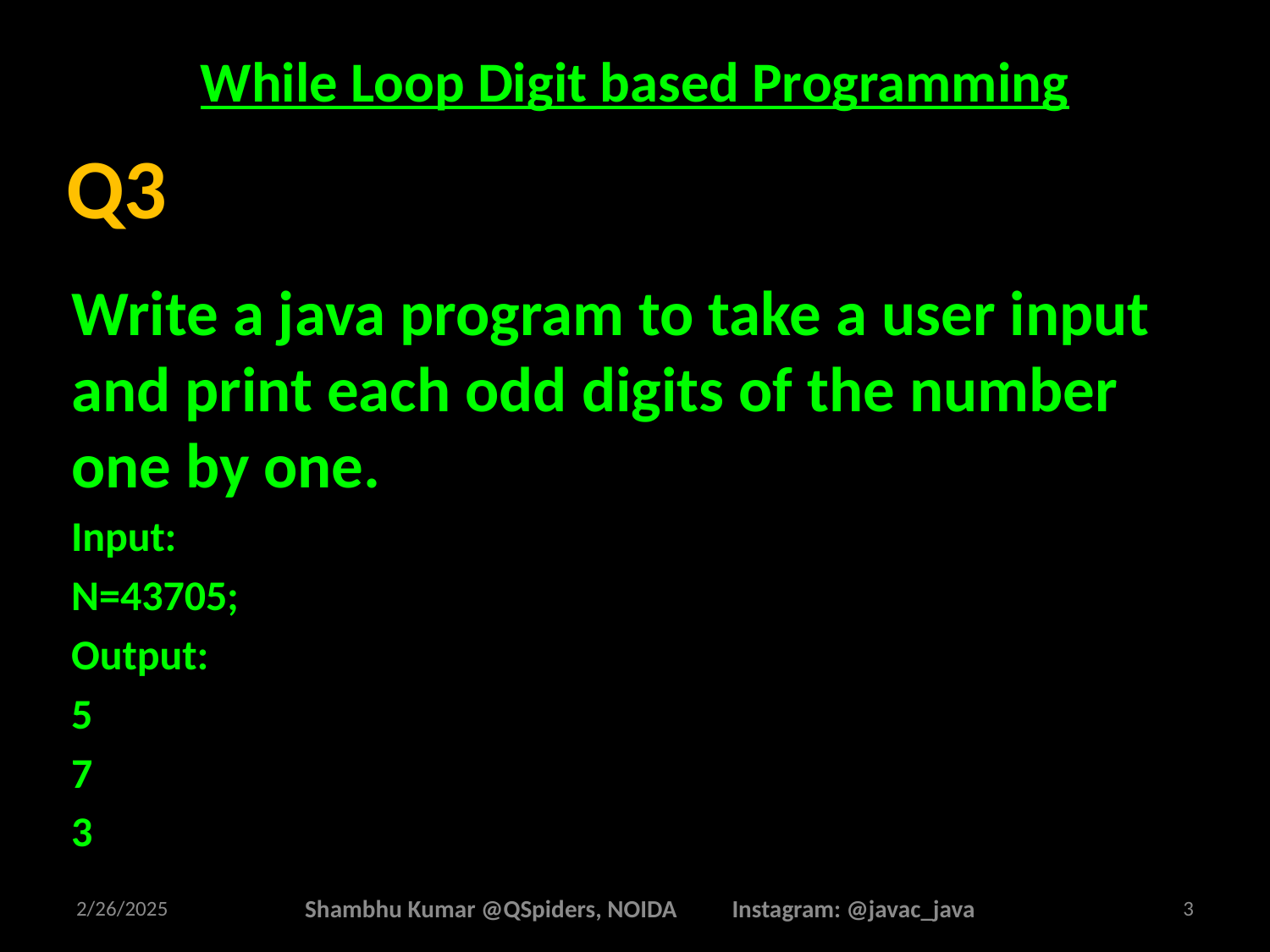

# While Loop Digit based Programming

Write a java program to take a user input and print each odd digits of the number one by one.
Input:
N=43705;
Output:
5
7
3
Q3
2/26/2025
Shambhu Kumar @QSpiders, NOIDA          Instagram: @javac_java
3